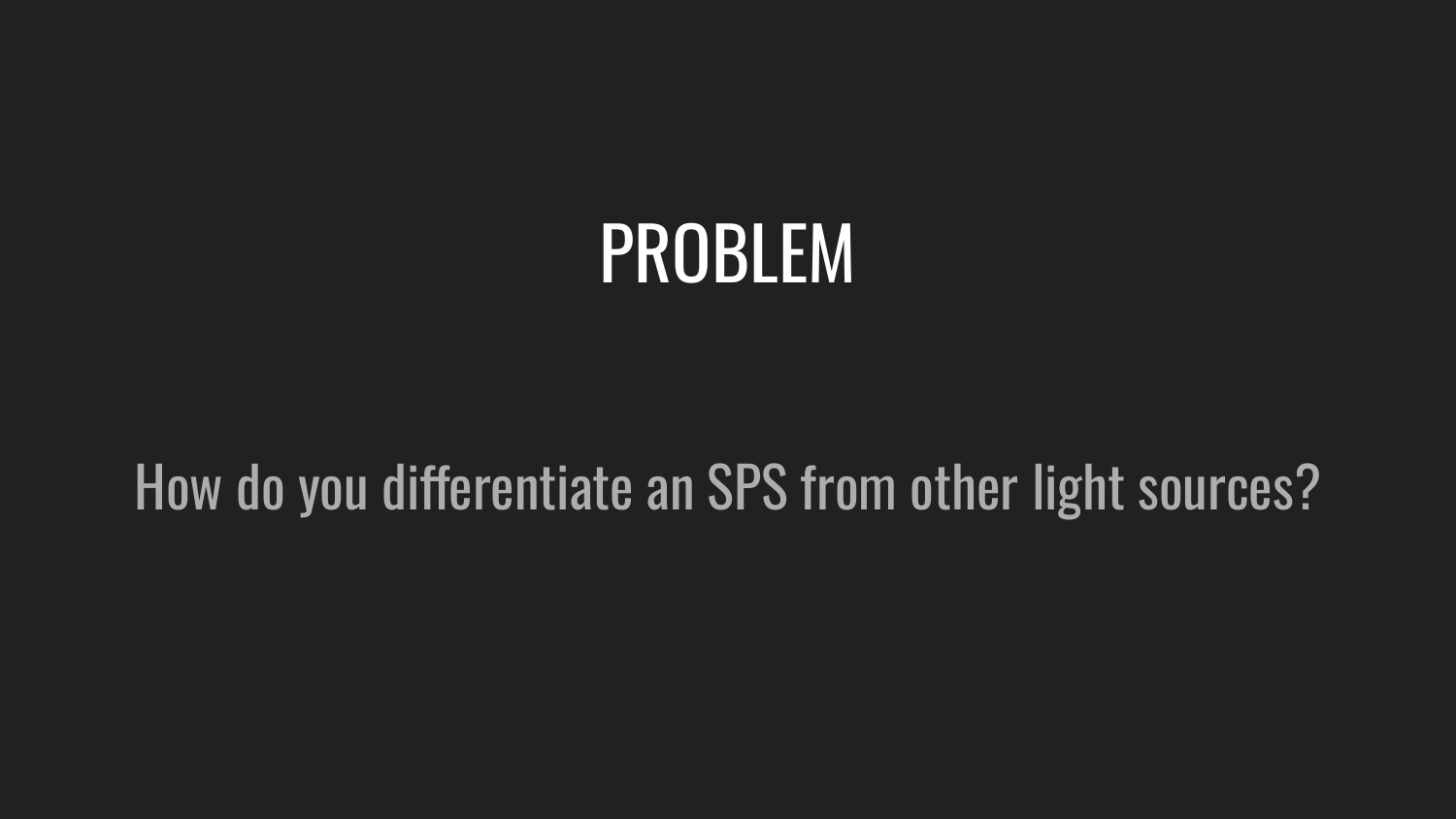

# PROBLEM
How do you differentiate an SPS from other light sources?